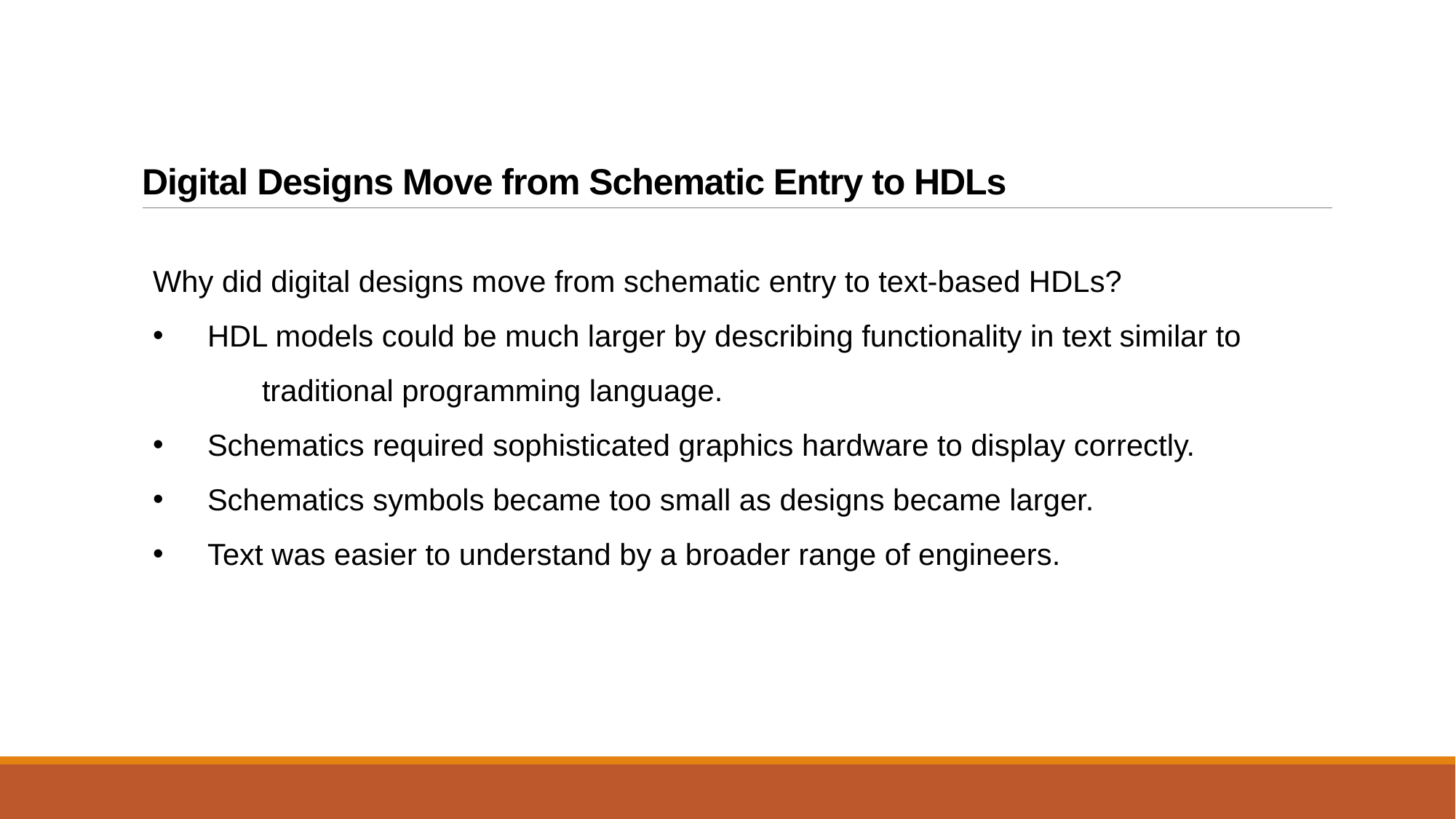

# Digital Designs Move from Schematic Entry to HDLs
Why did digital designs move from schematic entry to text-based HDLs?
HDL models could be much larger by describing functionality in text similar to
	traditional programming language.
Schematics required sophisticated graphics hardware to display correctly.
Schematics symbols became too small as designs became larger.
Text was easier to understand by a broader range of engineers.